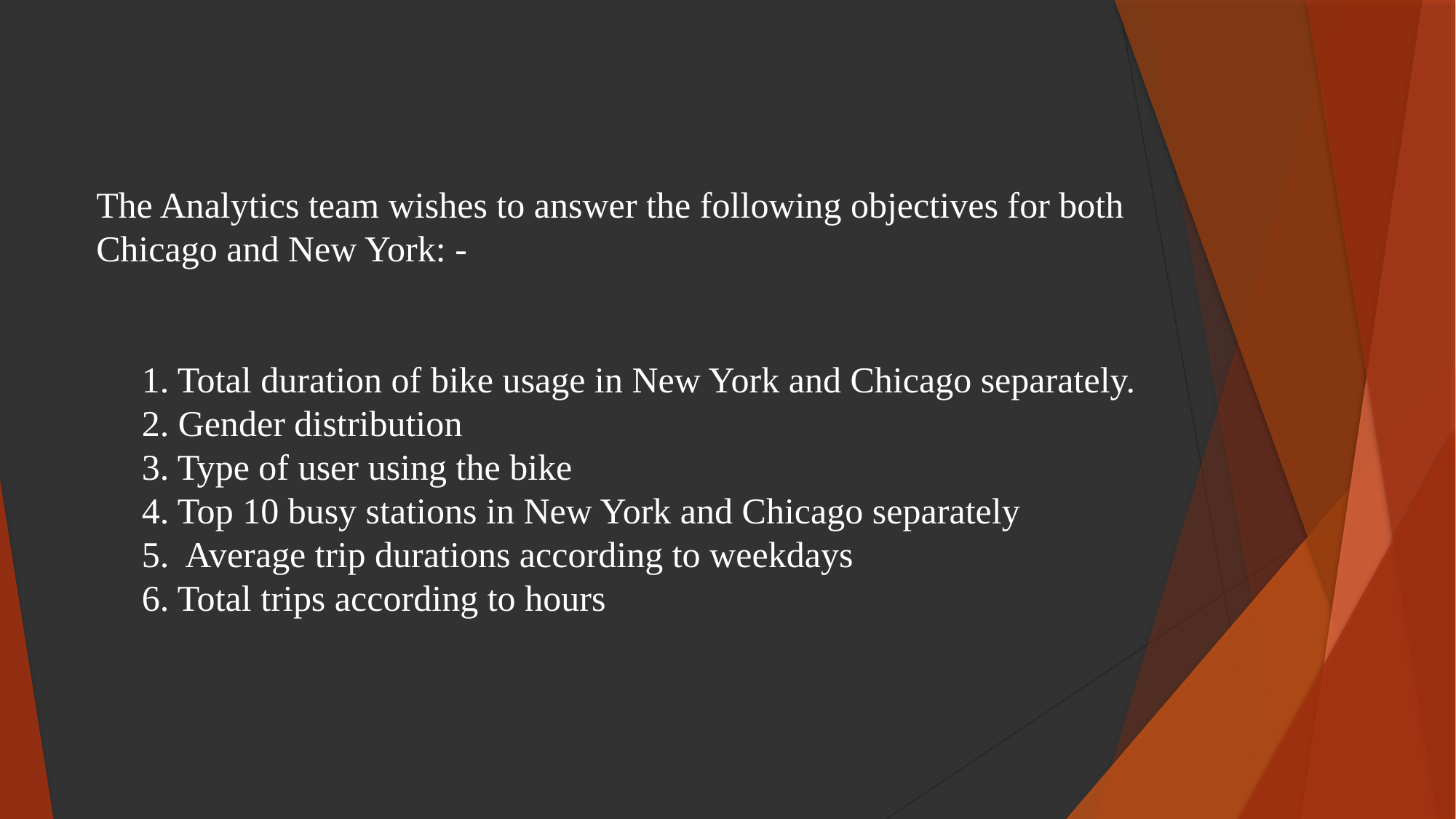

# The Analytics team wishes to answer the following objectives for both Chicago and New York: - 1. Total duration of bike usage in New York and Chicago separately. 2. Gender distribution 3. Type of user using the bike 4. Top 10 busy stations in New York and Chicago separately 5.  Average trip durations according to weekdays 6. Total trips according to hours